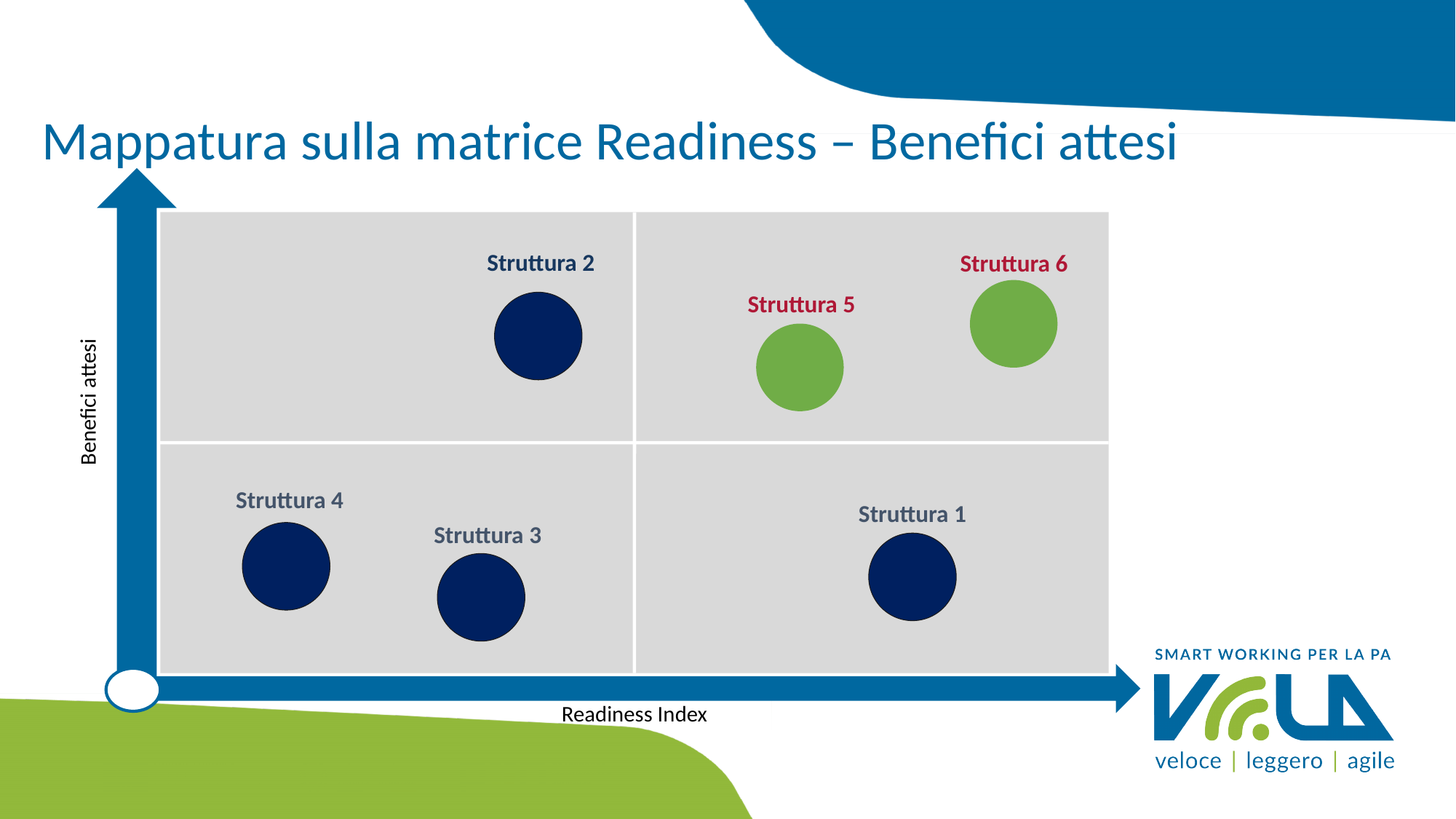

Mappatura sulla matrice Readiness – Benefici attesi

Benefici attesi

Readiness Index
Struttura 2
Struttura 6

Struttura 5

Struttura 4
Struttura 1
Struttura 3